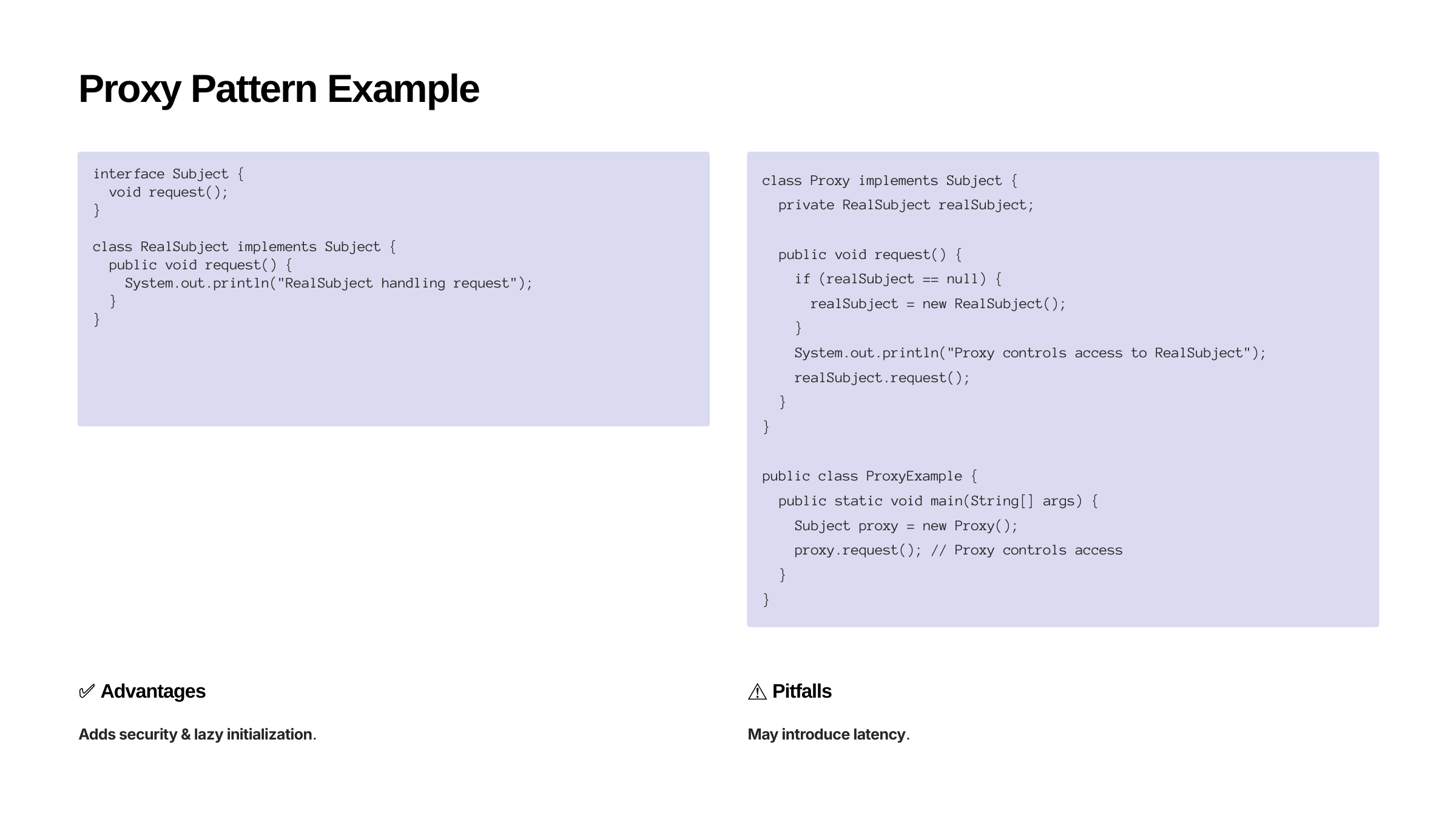

Proxy Pattern Example

interface Subject {
  void request();
}

class RealSubject implements Subject {
  public void request() {
    System.out.println("RealSubject handling request");
  }
}

class Proxy implements Subject {
  private RealSubject realSubject;

  public void request() {
    if (realSubject == null) {
      realSubject = new RealSubject();
    }
    System.out.println("Proxy controls access to RealSubject");
    realSubject.request();
  }
}

public class ProxyExample {
  public static void main(String[] args) {
    Subject proxy = new Proxy();
    proxy.request(); // Proxy controls access
  }
}
✅ Advantages
⚠️ Pitfalls
Adds security & lazy initialization.
May introduce latency.